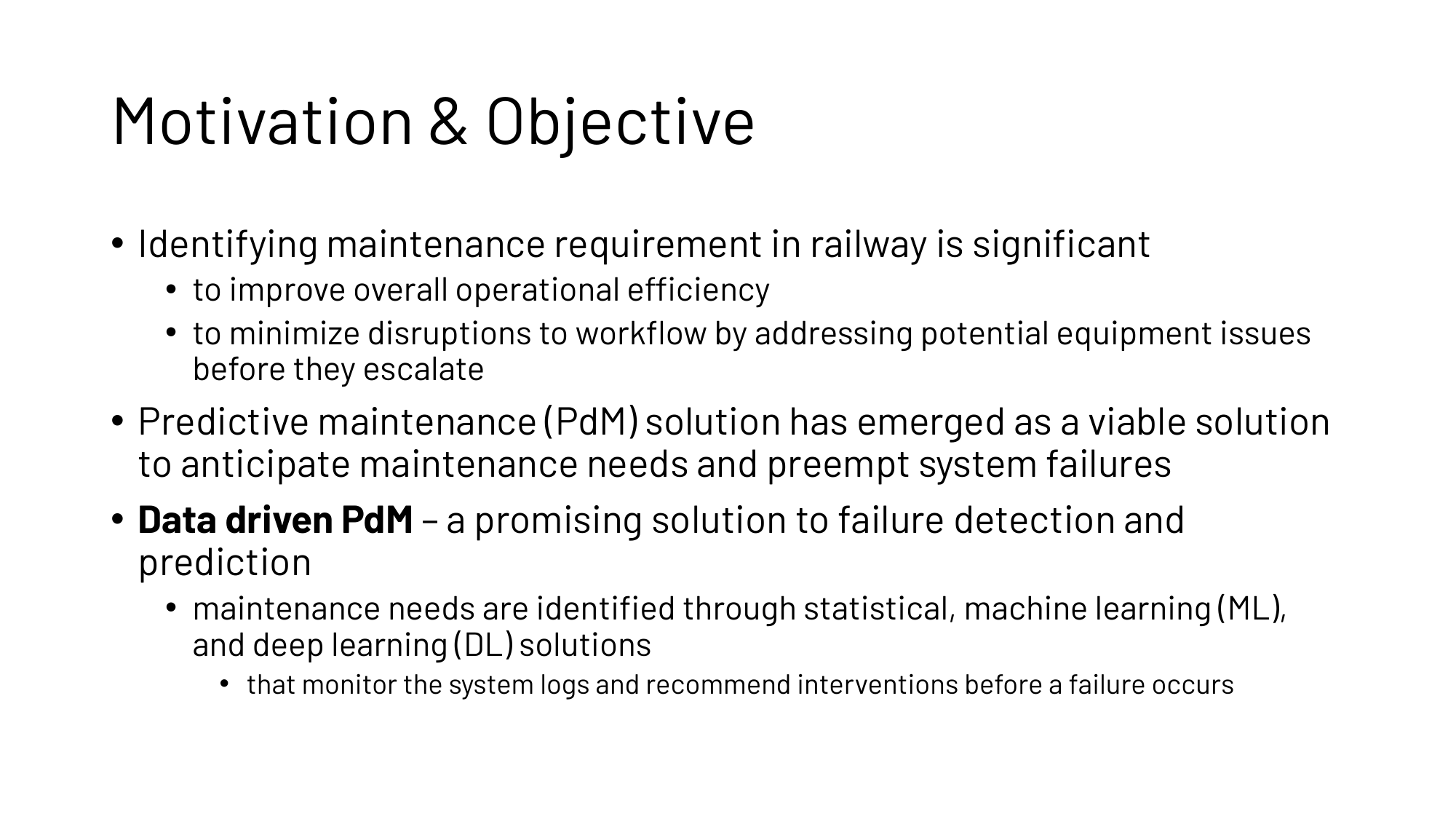

# Motivation & Objective
Identifying maintenance requirement in railway is significant
to improve overall operational efficiency
to minimize disruptions to workflow by addressing potential equipment issues before they escalate
Predictive maintenance (PdM) solution has emerged as a viable solution to anticipate maintenance needs and preempt system failures
Data driven PdM – a promising solution to failure detection and prediction
maintenance needs are identified through statistical, machine learning (ML), and deep learning (DL) solutions
that monitor the system logs and recommend interventions before a failure occurs